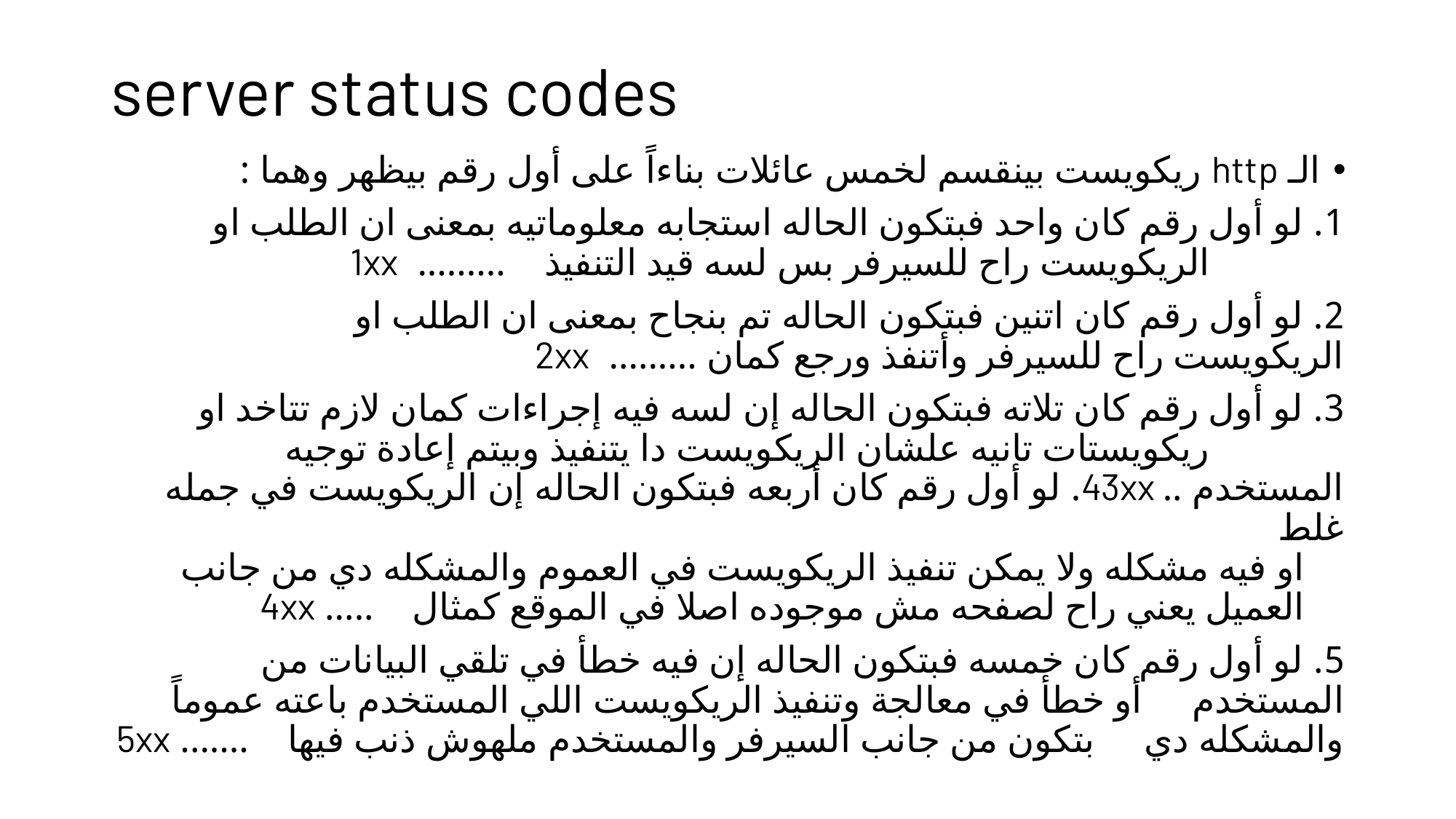

# server status codes
الـ http ريكويست بينقسم لخمس عائلات بناءاً على أول رقم بيظهر وهما :
	1. لو أول رقم كان واحد فبتكون الحاله استجابه معلوماتيه بمعنى ان الطلب او 		    الريكويست راح للسيرفر بس لسه قيد التنفيذ    .........  1xx
	2. لو أول رقم كان اتنين فبتكون الحاله تم بنجاح بمعنى ان الطلب او 		    	    الريكويست راح للسيرفر وأتنفذ ورجع كمان .........  2xx
	3. لو أول رقم كان تلاته فبتكون الحاله إن لسه فيه إجراءات كمان لازم تتاخد او 	  	    ريكويستات تانيه علشان الريكويست دا يتنفيذ وبيتم إعادة توجيه المستخدم ..3xx 	4. لو أول رقم كان أربعه فبتكون الحاله إن الريكويست في جمله غلط
	    او فيه مشكله ولا يمكن تنفيذ الريكويست في العموم والمشكله دي من جانب
	    العميل يعني راح لصفحه مش موجوده اصلا في الموقع كمثال    ..... 4xx
	5. لو أول رقم كان خمسه فبتكون الحاله إن فيه خطأ في تلقي البيانات من المستخدم 	    أو خطأ في معالجة وتنفيذ الريكويست اللي المستخدم باعته عموماً والمشكله دي 	    بتكون من جانب السيرفر والمستخدم ملهوش ذنب فيها    ....... 5xx